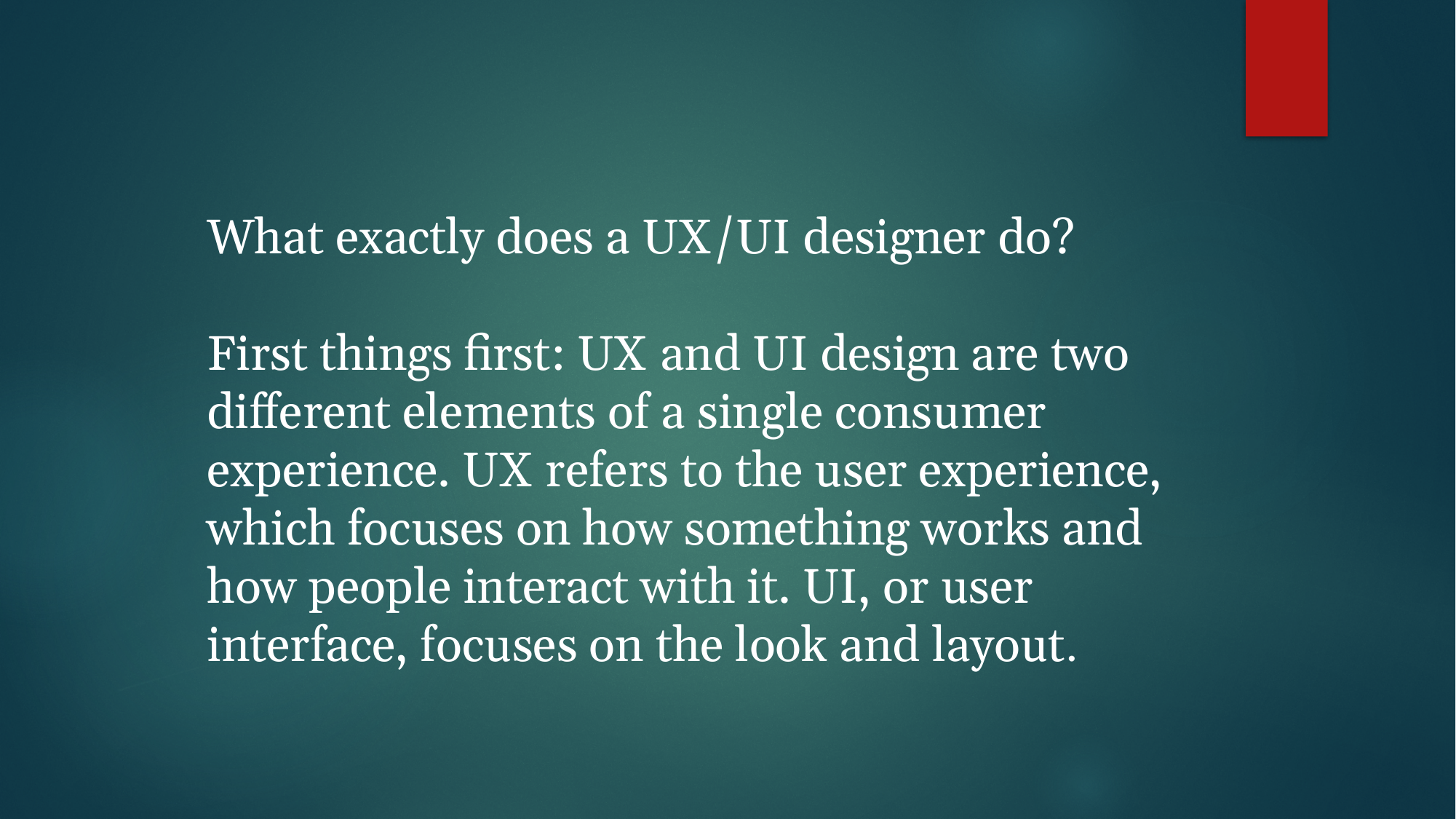

What exactly does a UX/UI designer do?
First things first: UX and UI design are two different elements of a single consumer experience. UX refers to the user experience, which focuses on how something works and how people interact with it. UI, or user interface, focuses on the look and layout.